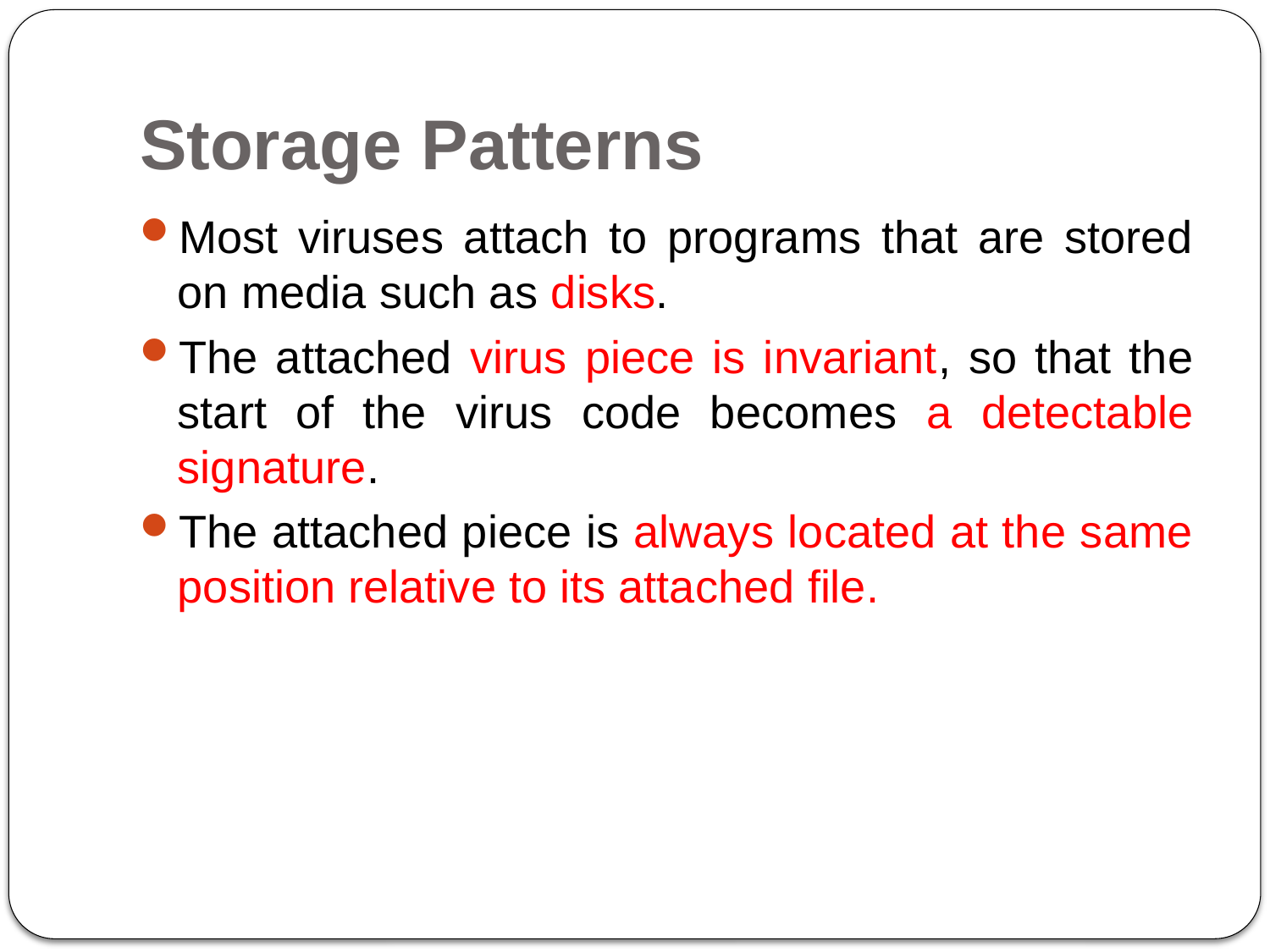

# Storage Patterns
Most viruses attach to programs that are stored on media such as disks.
The attached virus piece is invariant, so that the start of the virus code becomes a detectable signature.
The attached piece is always located at the same position relative to its attached file.